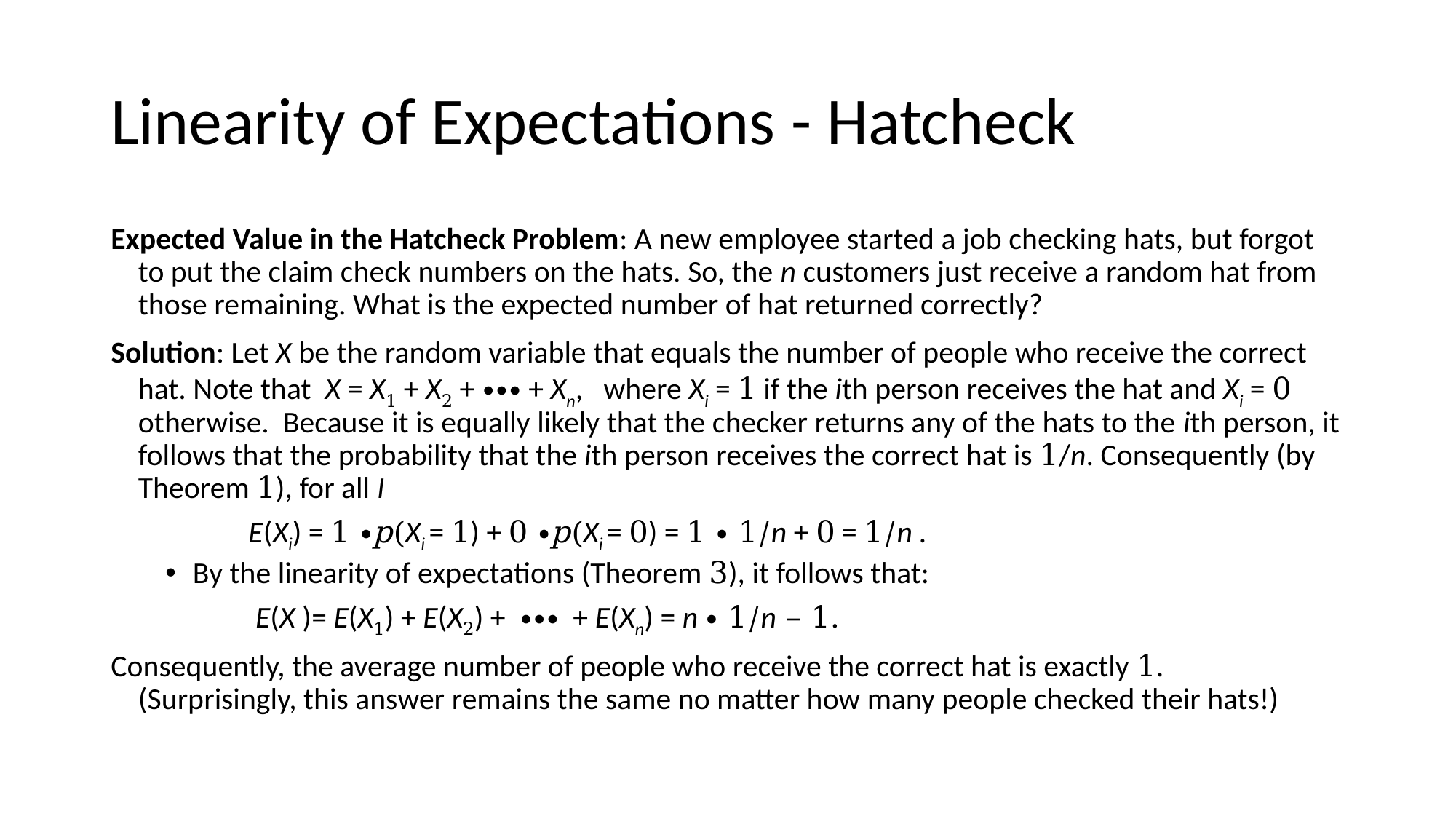

# Linearity of Expectations - Hatcheck
Expected Value in the Hatcheck Problem: A new employee started a job checking hats, but forgot to put the claim check numbers on the hats. So, the n customers just receive a random hat from those remaining. What is the expected number of hat returned correctly?
Solution: Let X be the random variable that equals the number of people who receive the correct hat. Note that  X = X1 + X2 + ∙∙∙ + Xn,   where Xi = 1 if the ith person receives the hat and Xi = 0 otherwise.  Because it is equally likely that the checker returns any of the hats to the ith person, it follows that the probability that the ith person receives the correct hat is 1/n. Consequently (by Theorem 1), for all I
            E(Xi) = 1 ∙p(Xi = 1) + 0 ∙p(Xi = 0) = 1 ∙ 1/n + 0 = 1/n .
By the linearity of expectations (Theorem 3), it follows that:
             E(X )= E(X1) + E(X2) +  ∙∙∙  + E(Xn) = n ∙ 1/n – 1.
Consequently, the average number of people who receive the correct hat is exactly 1.
(Surprisingly, this answer remains the same no matter how many people checked their hats!)